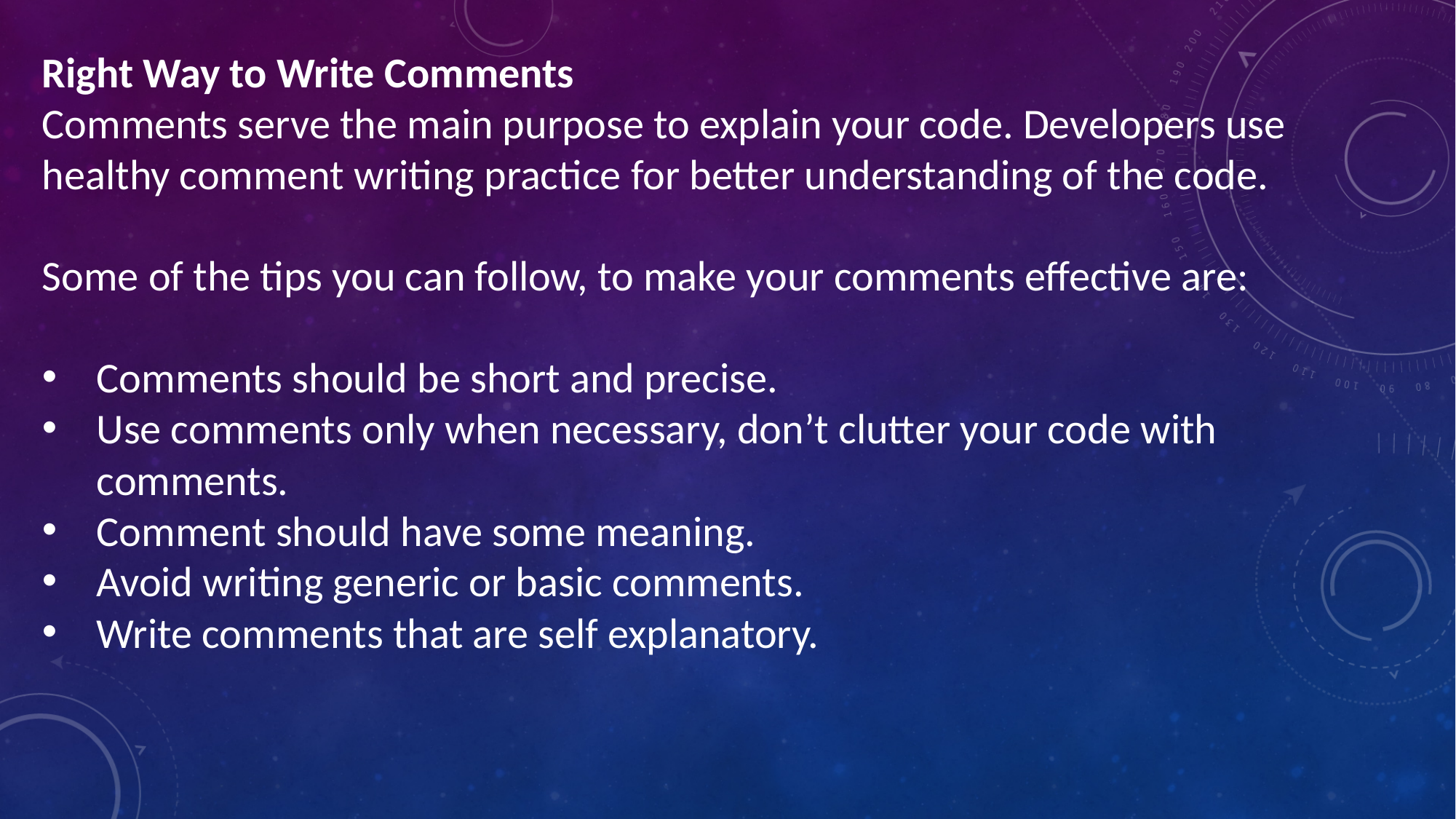

Right Way to Write Comments
Comments serve the main purpose to explain your code. Developers use healthy comment writing practice for better understanding of the code.

Some of the tips you can follow, to make your comments effective are:

Comments should be short and precise.
Use comments only when necessary, don’t clutter your code with comments.
Comment should have some meaning.
Avoid writing generic or basic comments.
Write comments that are self explanatory.